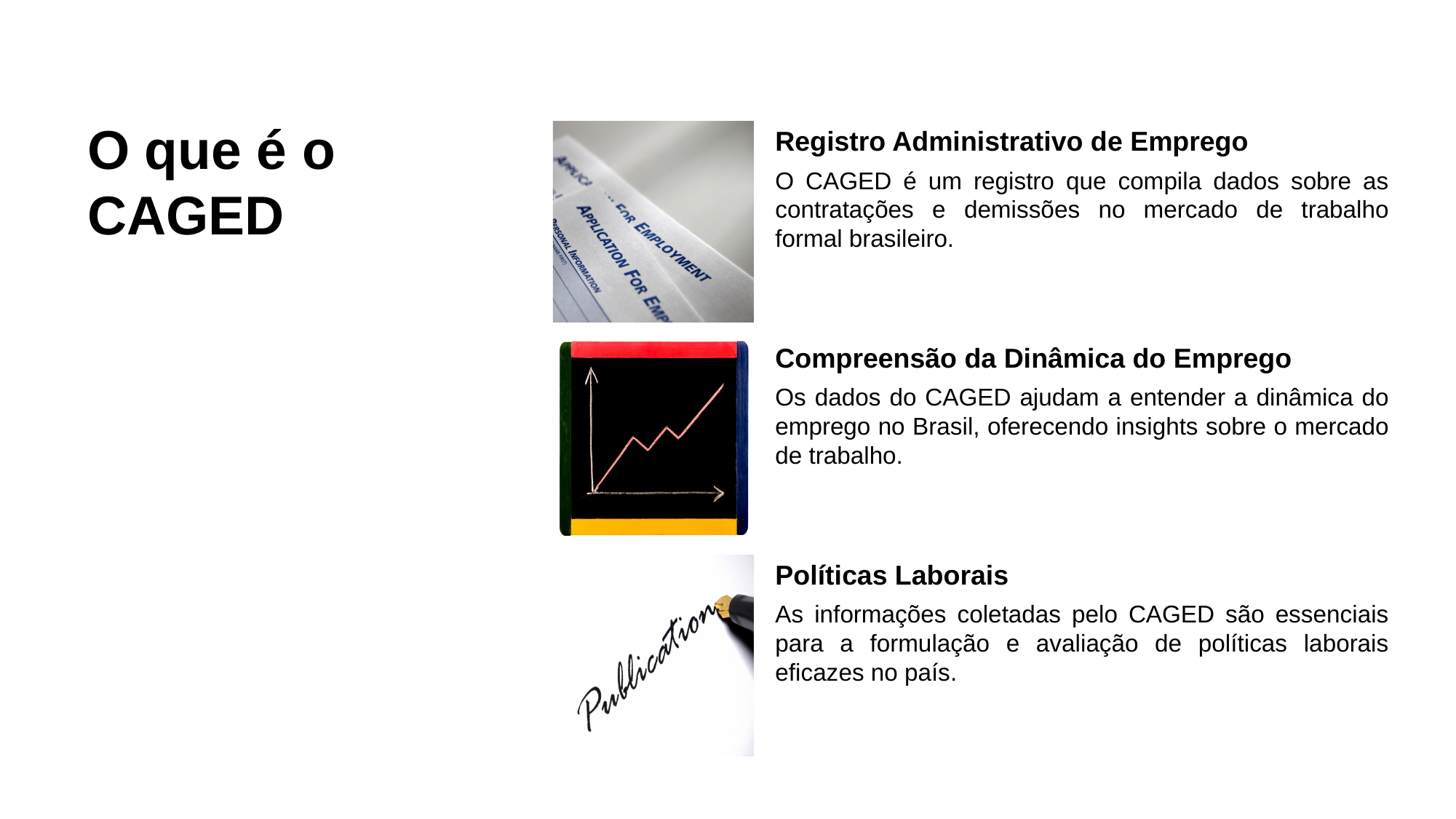

# O que é o CAGED
Registro Administrativo de Emprego
O CAGED é um registro que compila dados sobre as contratações e demissões no mercado de trabalho formal brasileiro.
Compreensão da Dinâmica do Emprego
Os dados do CAGED ajudam a entender a dinâmica do emprego no Brasil, oferecendo insights sobre o mercado de trabalho.
Políticas Laborais
As informações coletadas pelo CAGED são essenciais para a formulação e avaliação de políticas laborais eficazes no país.